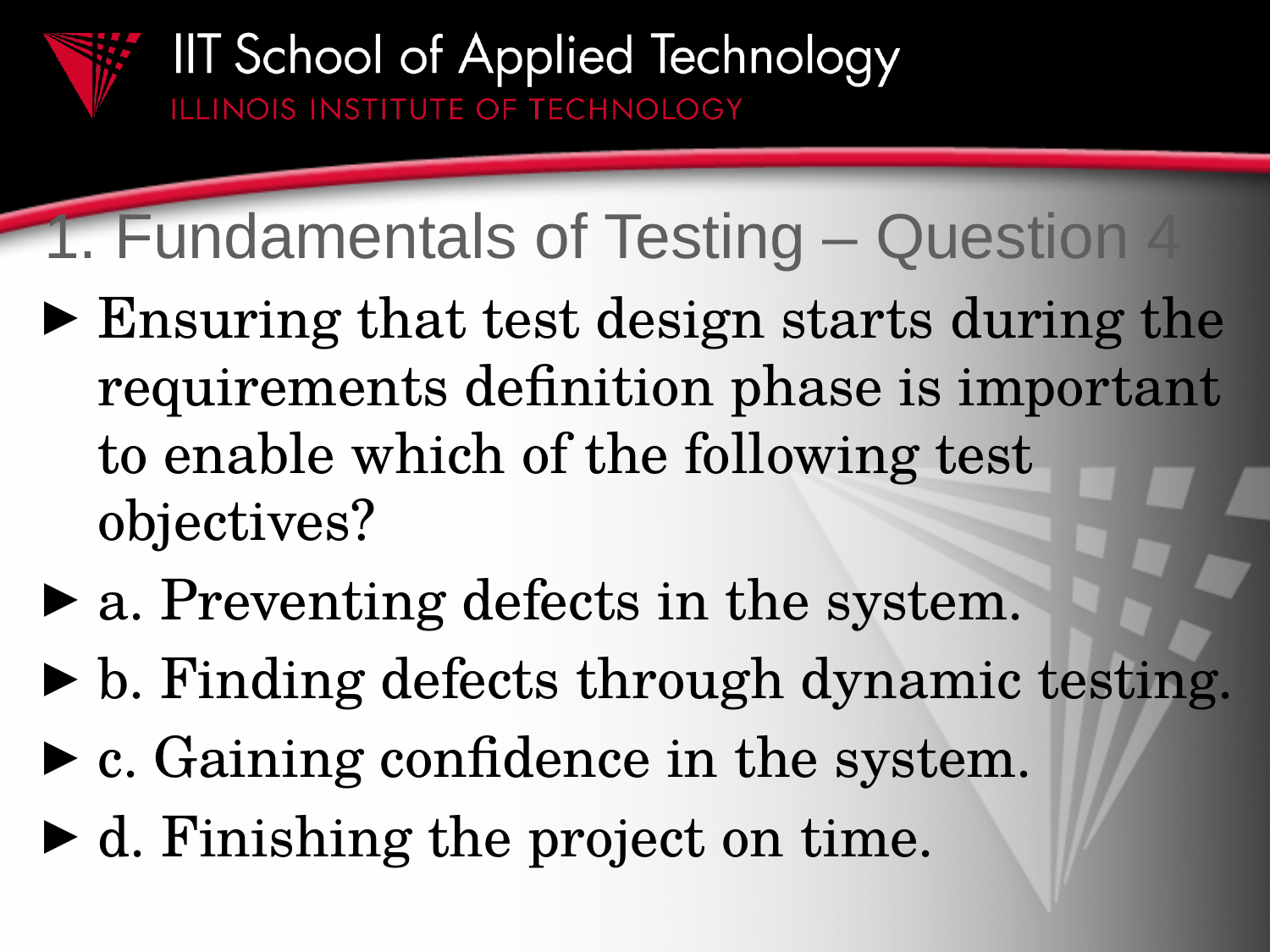

# 1. Fundamentals of Testing – Question 4
Ensuring that test design starts during the requirements definition phase is important to enable which of the following test objectives?
a. Preventing defects in the system.
b. Finding defects through dynamic testing.
c. Gaining confidence in the system.
d. Finishing the project on time.